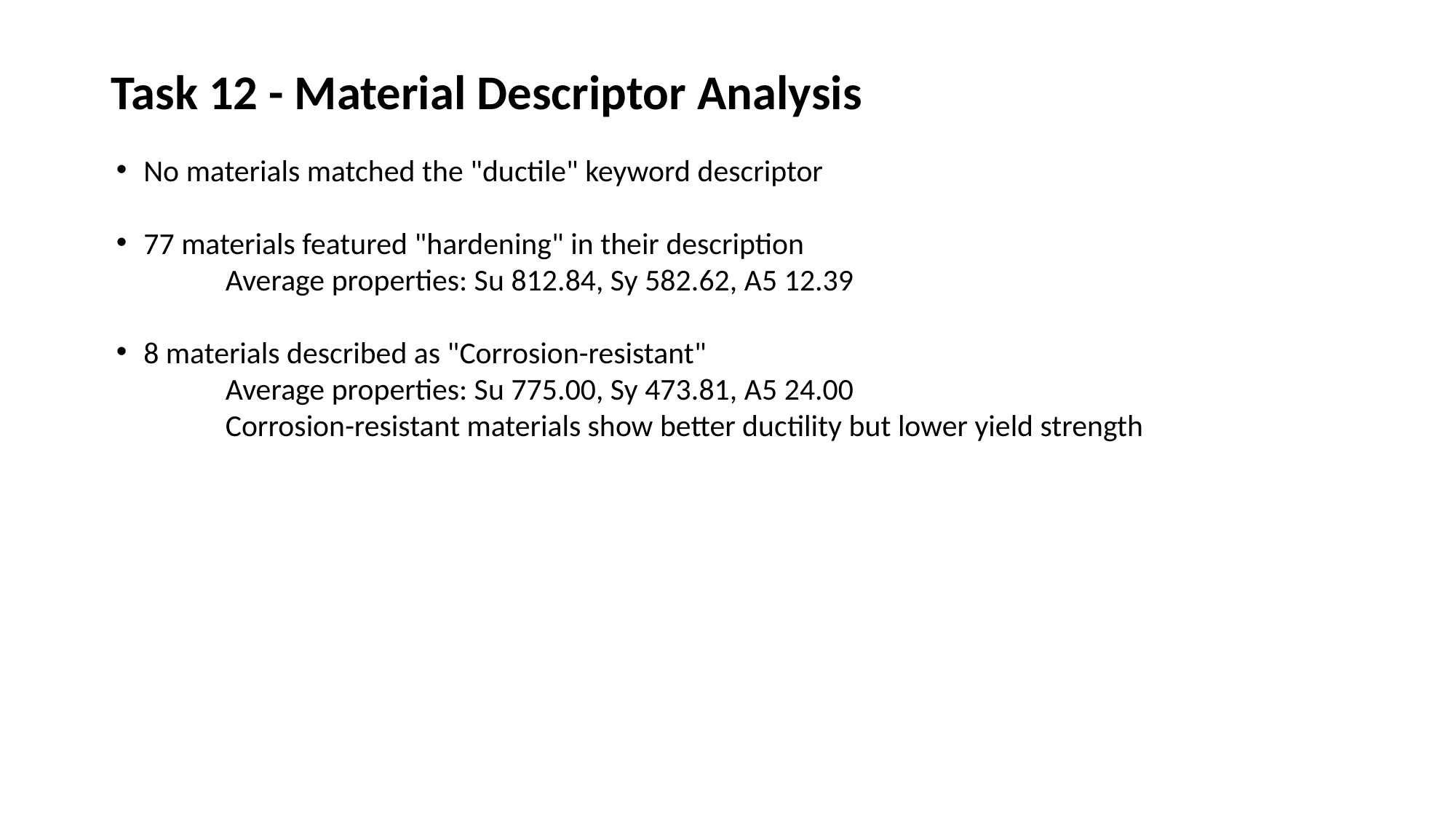

# Task 12 - Material Descriptor Analysis
No materials matched the "ductile" keyword descriptor

77 materials featured "hardening" in their description
	Average properties: Su 812.84, Sy 582.62, A5 12.39

8 materials described as "Corrosion-resistant"
	Average properties: Su 775.00, Sy 473.81, A5 24.00
	Corrosion-resistant materials show better ductility but lower yield strength